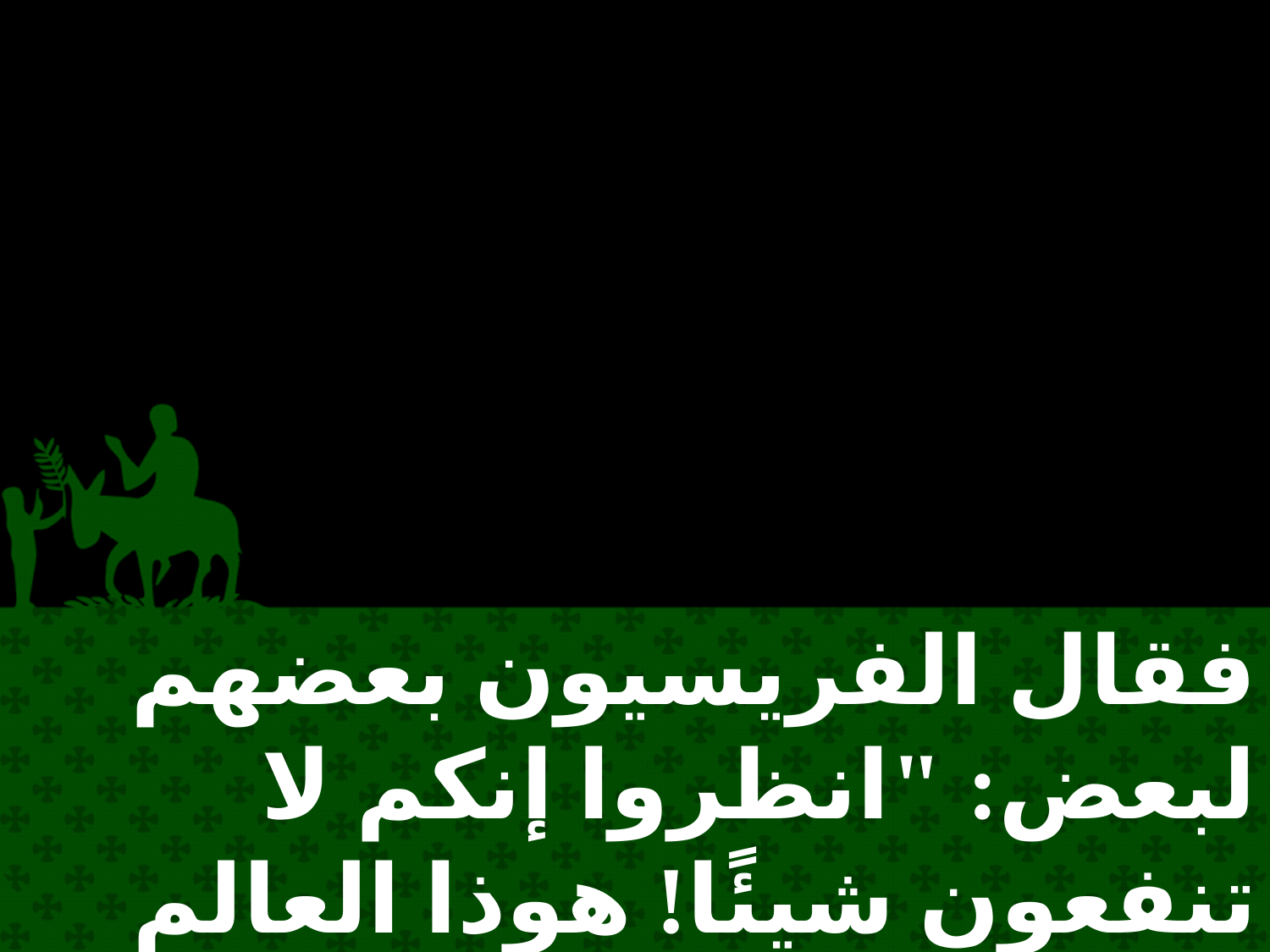

فقال الفريسيون بعضهم لبعض: "انظروا إنكم لا تنفعون شيئًا! هوذا العالم كله قد ذهب وراءه!".